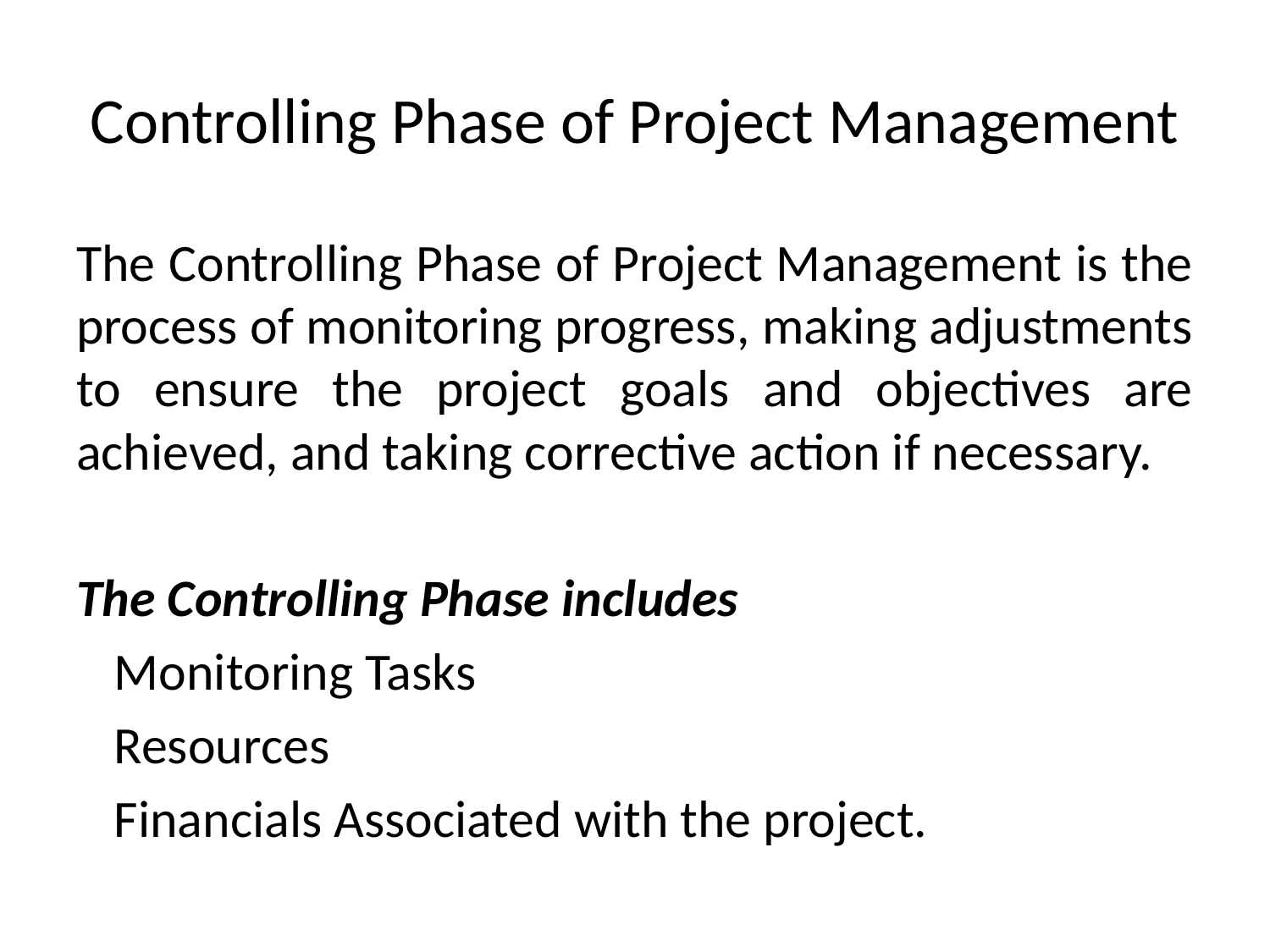

# Controlling Phase of Project Management
The Controlling Phase of Project Management is the process of monitoring progress, making adjustments to ensure the project goals and objectives are achieved, and taking corrective action if necessary.

The Controlling Phase includes
Monitoring Tasks
Resources
Financials Associated with the project.